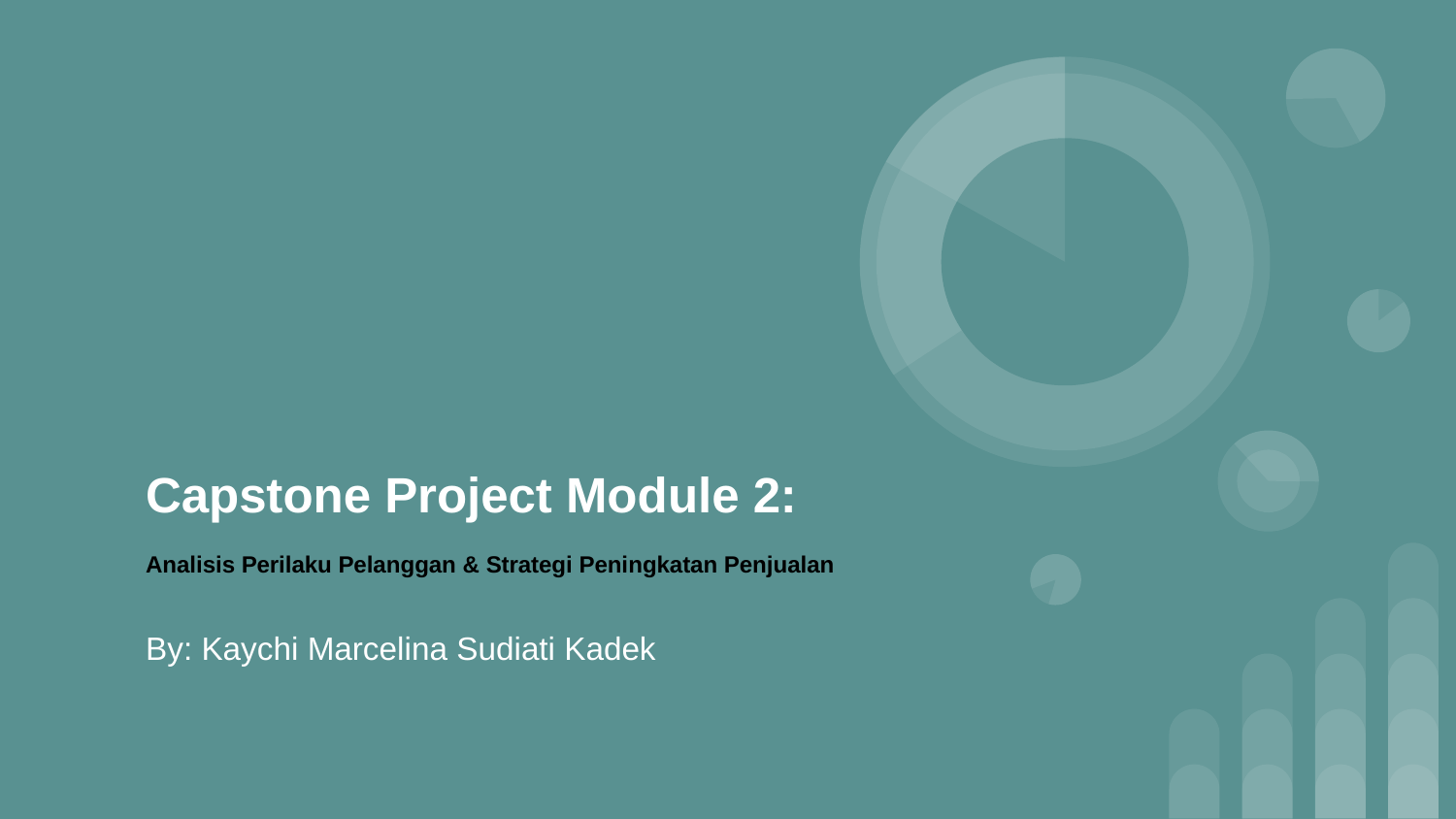

# Capstone Project Module 2:
Analisis Perilaku Pelanggan & Strategi Peningkatan Penjualan

By: Kaychi Marcelina Sudiati Kadek